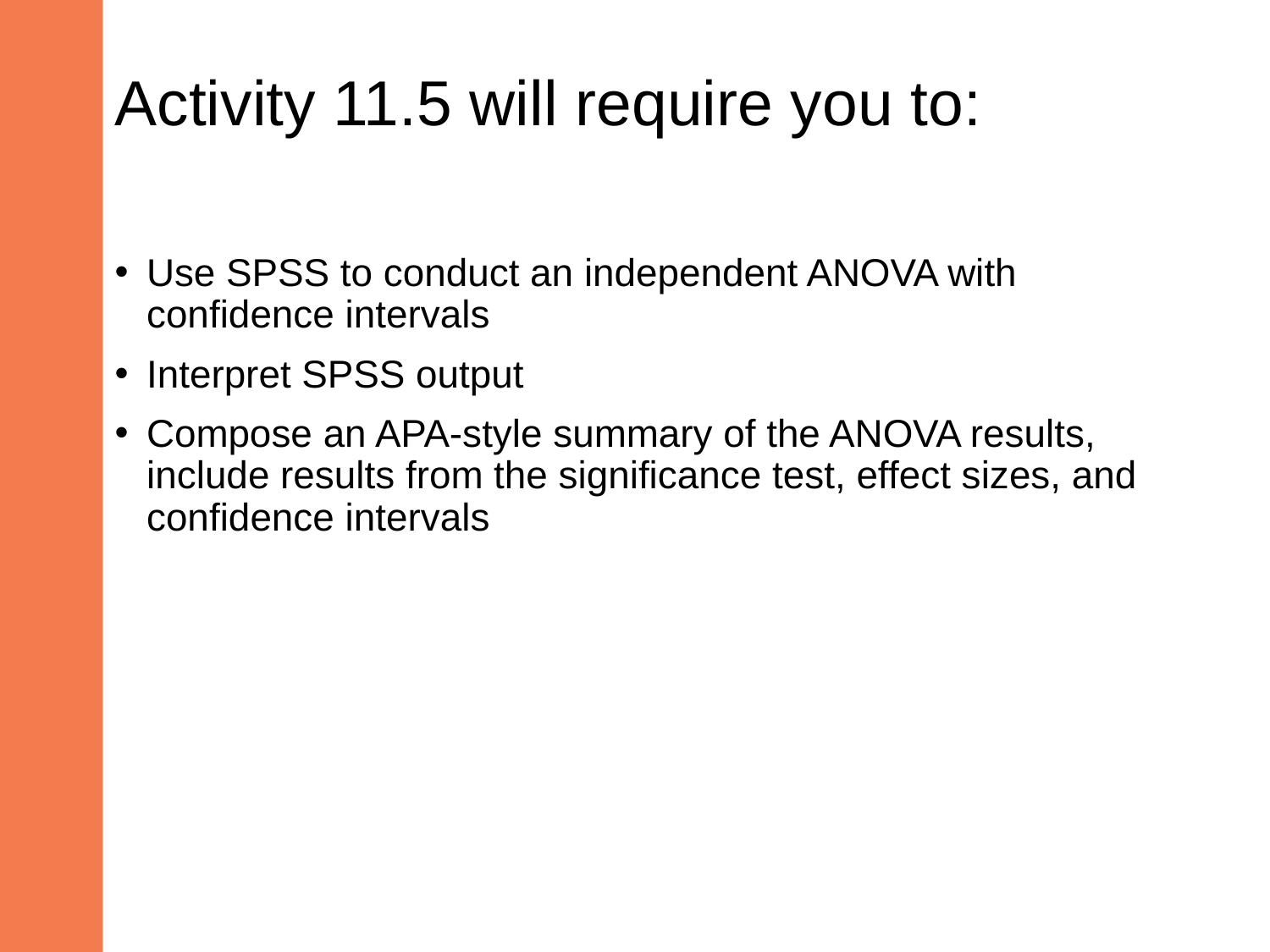

# Activity 11.5 will require you to:
Use SPSS to conduct an independent ANOVA with confidence intervals
Interpret SPSS output
Compose an APA-style summary of the ANOVA results, include results from the significance test, effect sizes, and confidence intervals